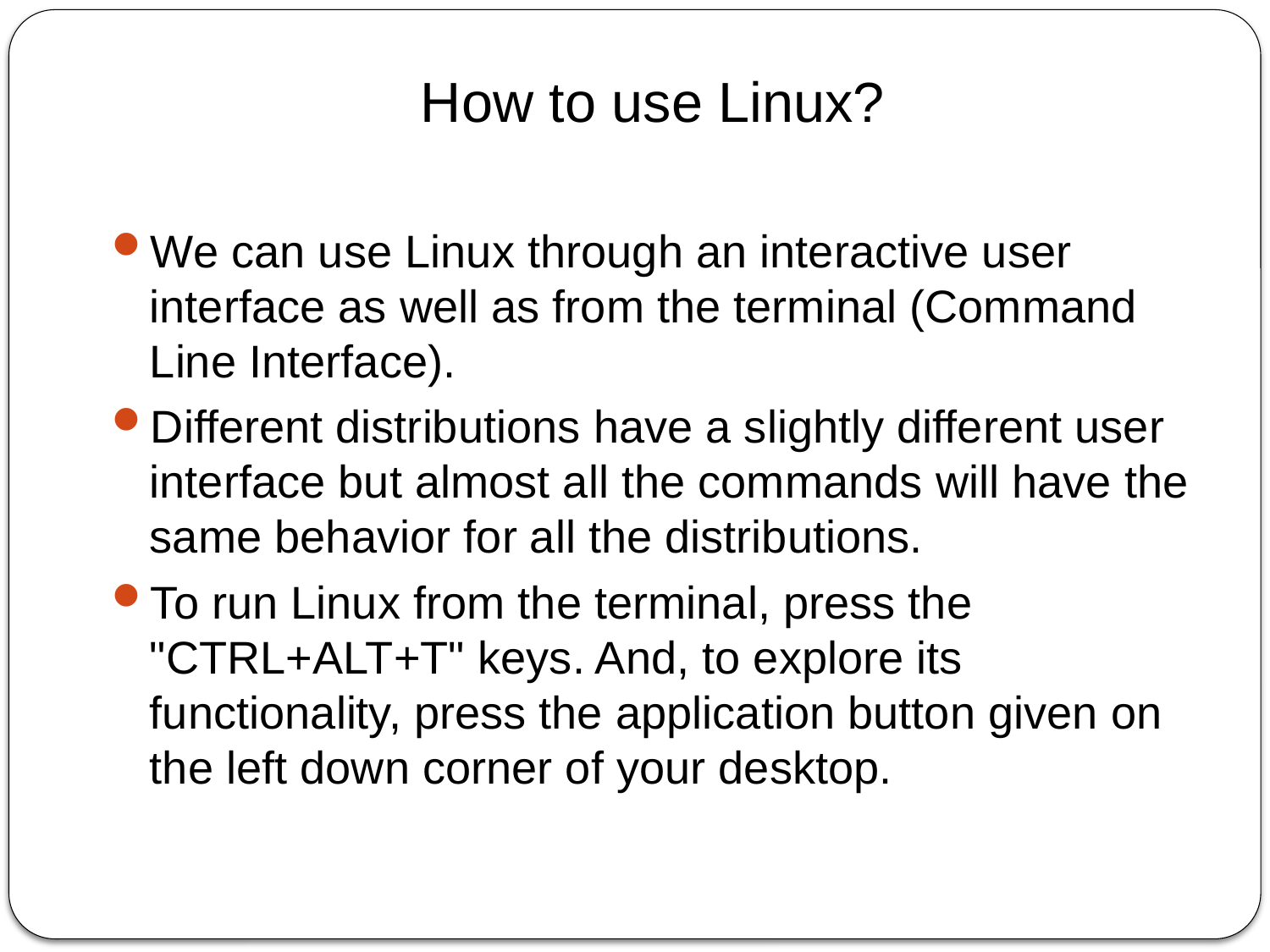

How to use Linux?

We can use Linux through an interactive user interface as well as from the terminal (Command Line Interface).
Different distributions have a slightly different user interface but almost all the commands will have the same behavior for all the distributions.
To run Linux from the terminal, press the "CTRL+ALT+T" keys. And, to explore its functionality, press the application button given on the left down corner of your desktop.